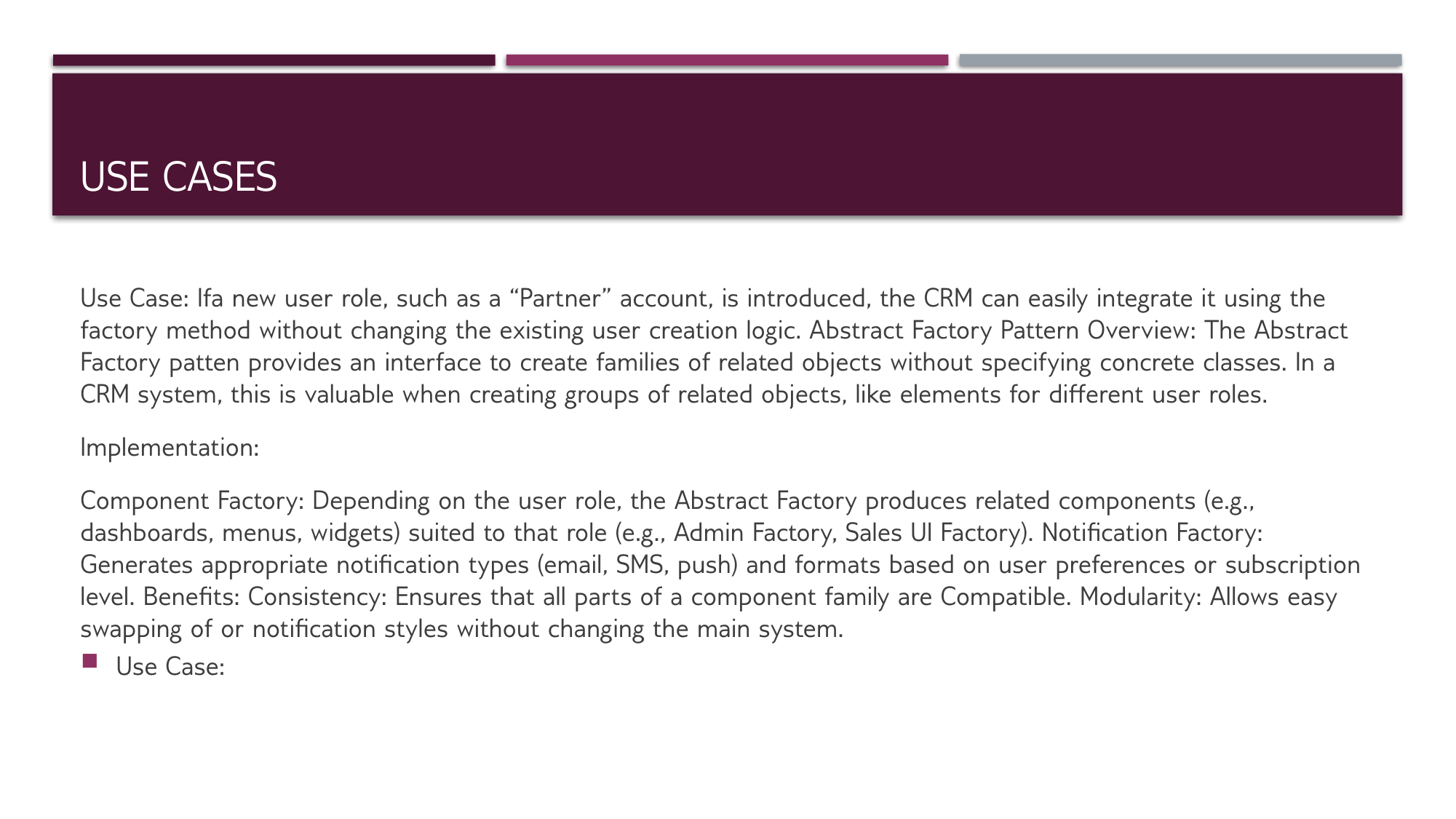

# Use casEs
Use Case: Ifa new user role, such as a “Partner” account, is introduced, the CRM can easily integrate it using the factory method without changing the existing user creation logic. Abstract Factory Pattern Overview: The Abstract Factory patten provides an interface to create families of related objects without specifying concrete classes. In a CRM system, this is valuable when creating groups of related objects, like elements for different user roles.
Implementation:
Component Factory: Depending on the user role, the Abstract Factory produces related components (e.g., dashboards, menus, widgets) suited to that role (e.g., Admin Factory, Sales UI Factory). Notification Factory: Generates appropriate notification types (email, SMS, push) and formats based on user preferences or subscription level. Benefits: Consistency: Ensures that all parts of a component family are Compatible. Modularity: Allows easy swapping of or notification styles without changing the main system.
Use Case: